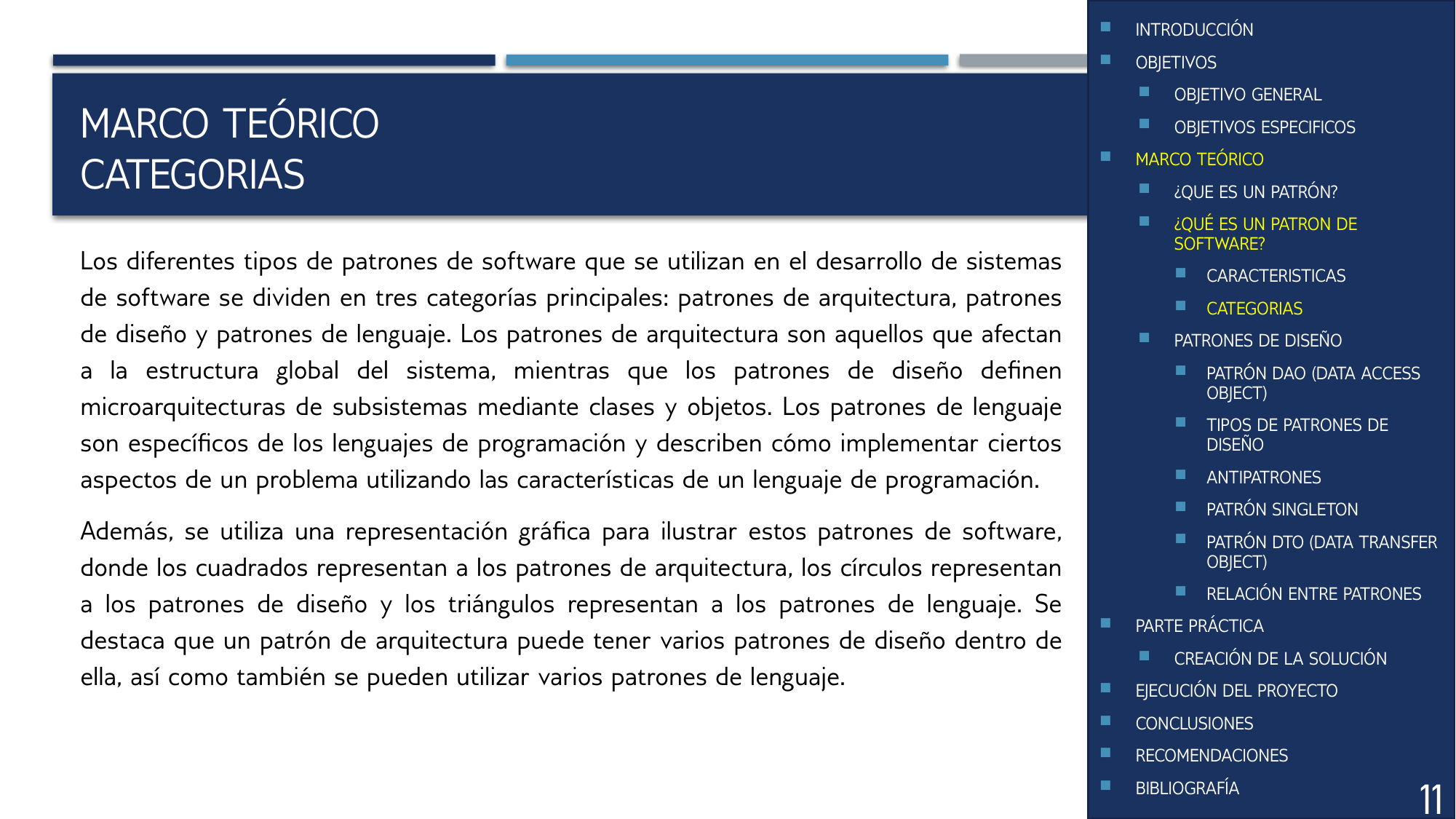

INTRODUCCIÓN
OBJETIVOS
OBJETIVO GENERAL
OBJETIVOS ESPECIFICOS
MARCO TEÓRICO
¿QUE ES UN PATRÓN?
¿QUÉ ES UN PATRON DE SOFTWARE?
CARACTERISTICAS
CATEGORIAS
PATRONES DE DISEÑO
PATRÓN DAO (DATA ACCESS OBJECT)
TIPOS DE PATRONES DE DISEÑO
ANTIPATRONES
PATRÓN SINGLETON
PATRÓN DTO (DATA TRANSFER OBJECT)
RELACIÓN ENTRE PATRONES
PARTE PRÁCTICA
CREACIÓN DE LA SOLUCIÓN
EJECUCIÓN DEL PROYECTO
CONCLUSIONES
RECOMENDACIONES
BIBLIOGRAFÍA
# MARCO TEÓRICO CATEGORIAS
Los diferentes tipos de patrones de software que se utilizan en el desarrollo de sistemas de software se dividen en tres categorías principales: patrones de arquitectura, patrones de diseño y patrones de lenguaje. Los patrones de arquitectura son aquellos que afectan a la estructura global del sistema, mientras que los patrones de diseño definen microarquitecturas de subsistemas mediante clases y objetos. Los patrones de lenguaje son específicos de los lenguajes de programación y describen cómo implementar ciertos aspectos de un problema utilizando las características de un lenguaje de programación.
Además, se utiliza una representación gráfica para ilustrar estos patrones de software, donde los cuadrados representan a los patrones de arquitectura, los círculos representan a los patrones de diseño y los triángulos representan a los patrones de lenguaje. Se destaca que un patrón de arquitectura puede tener varios patrones de diseño dentro de ella, así como también se pueden utilizar varios patrones de lenguaje.
11
11